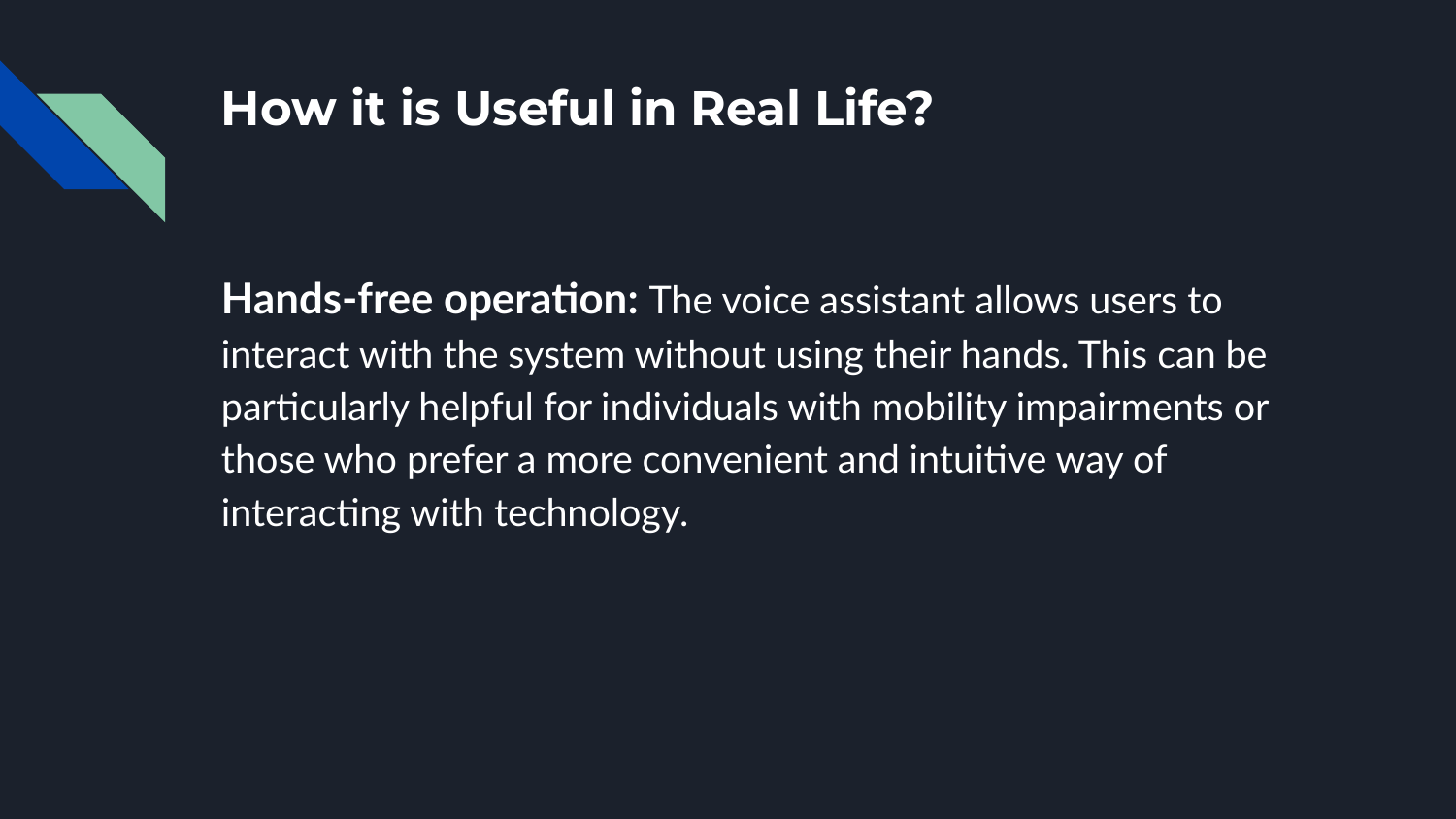

# How it is Useful in Real Life?
Hands-free operation: The voice assistant allows users to interact with the system without using their hands. This can be particularly helpful for individuals with mobility impairments or those who prefer a more convenient and intuitive way of interacting with technology.